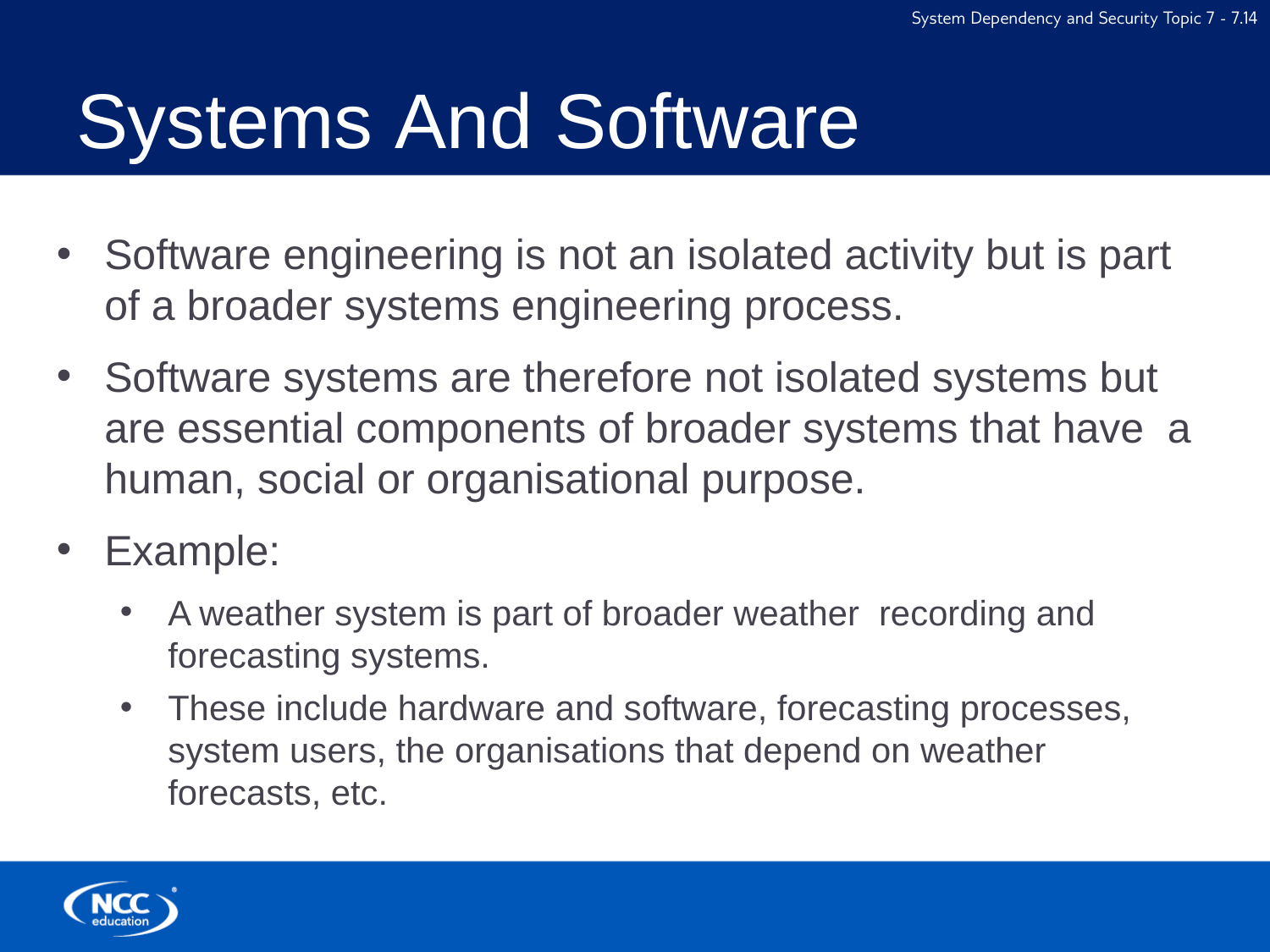

# Systems And Software
Software engineering is not an isolated activity but is part  of a broader systems engineering process.
Software systems are therefore not isolated systems but  are essential components of broader systems that have  a human, social or organisational purpose.
Example:
A weather system is part of broader weather  recording and forecasting systems.
These include hardware and software, forecasting processes,  system users, the organisations that depend on weather  forecasts, etc.